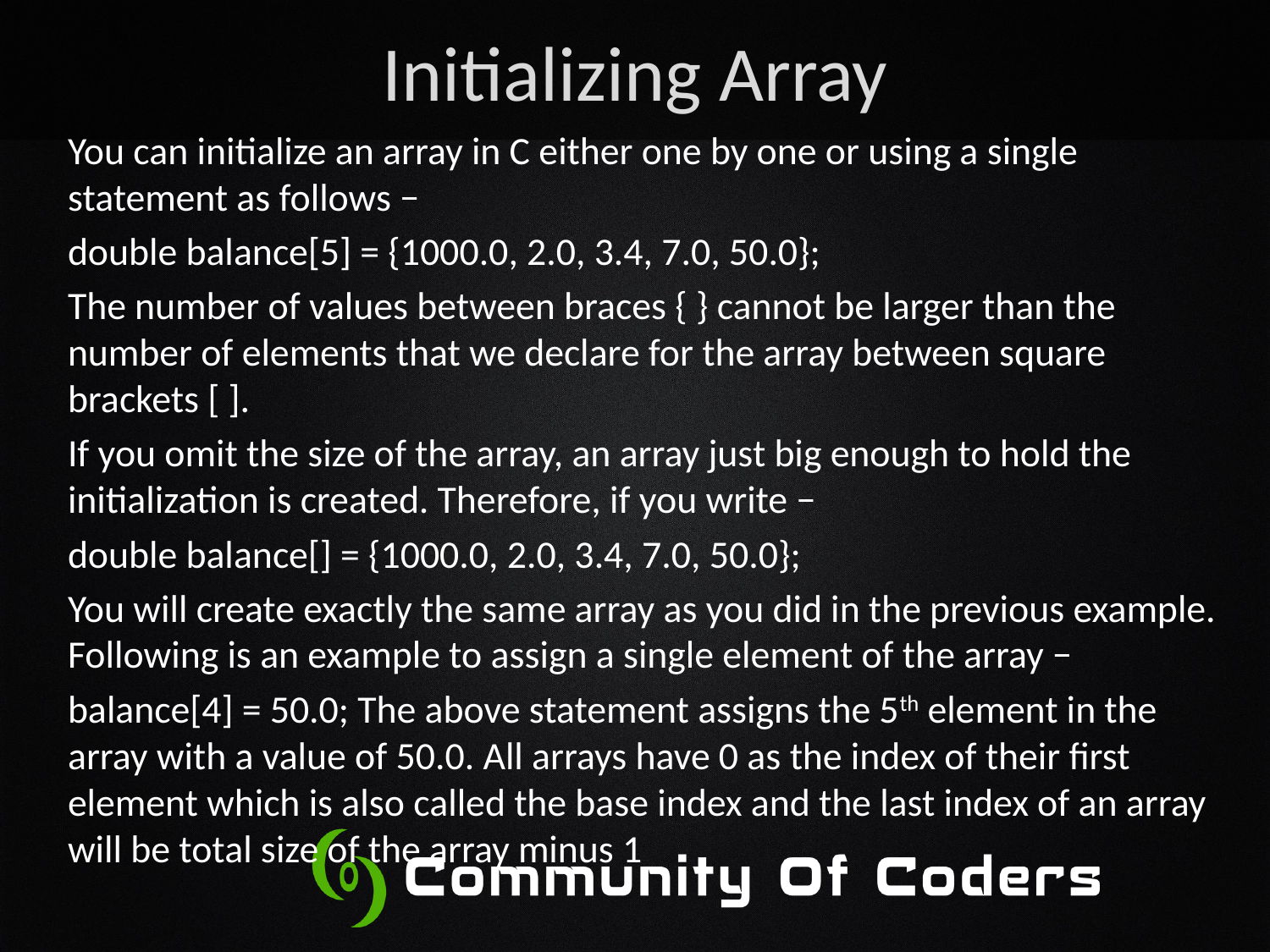

# Initializing Array
You can initialize an array in C either one by one or using a single statement as follows −
double balance[5] = {1000.0, 2.0, 3.4, 7.0, 50.0};
The number of values between braces { } cannot be larger than the number of elements that we declare for the array between square brackets [ ].
If you omit the size of the array, an array just big enough to hold the initialization is created. Therefore, if you write −
double balance[] = {1000.0, 2.0, 3.4, 7.0, 50.0};
You will create exactly the same array as you did in the previous example. Following is an example to assign a single element of the array −
balance[4] = 50.0; The above statement assigns the 5th element in the array with a value of 50.0. All arrays have 0 as the index of their first element which is also called the base index and the last index of an array will be total size of the array minus 1